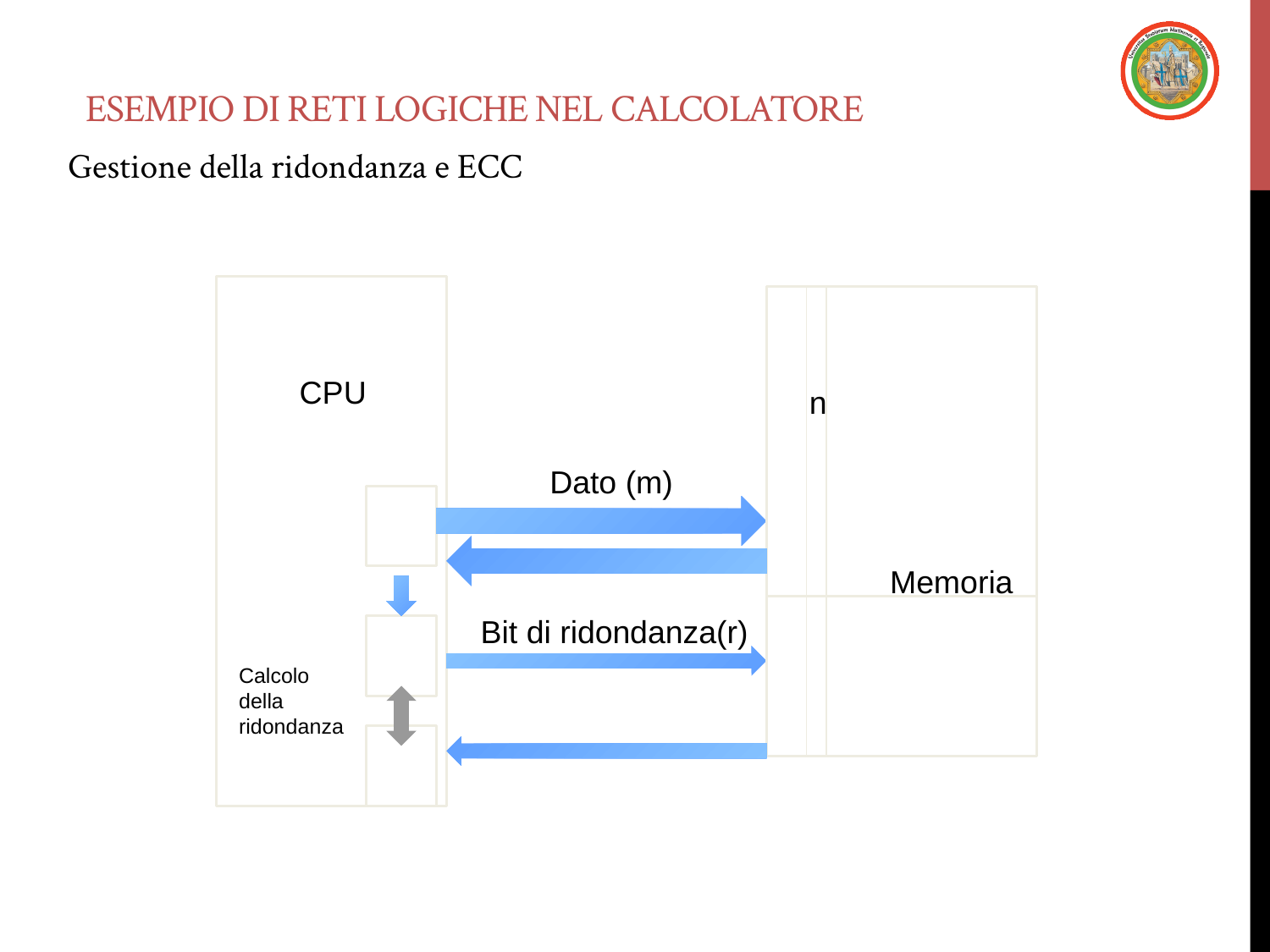

# Esempio di reti logiche nel calcolatore
Gestione della ridondanza e ECC

CPU
n
Dato (m)

Memoria

Bit di ridondanza(r)

Calcolo della ridondanza